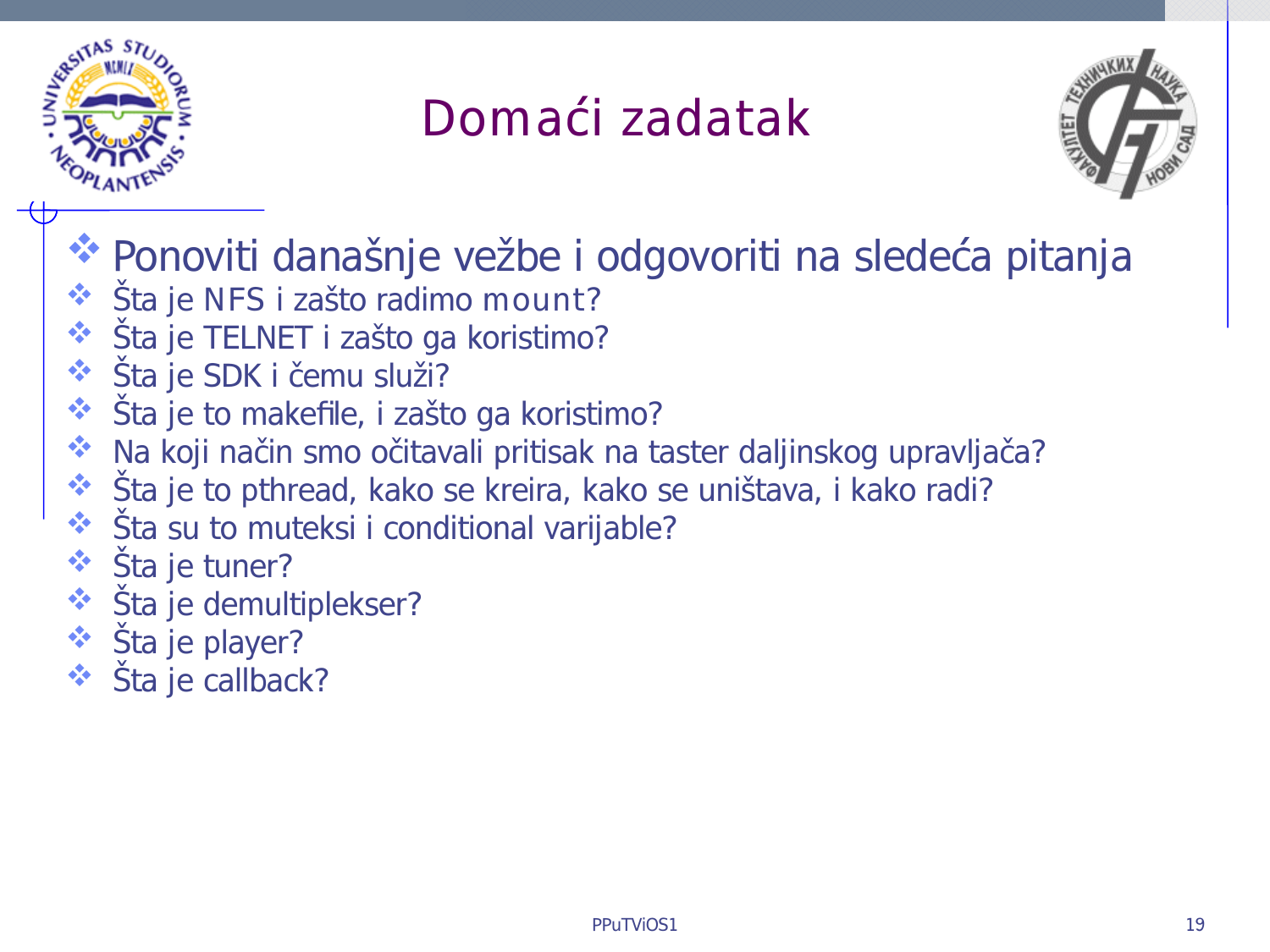

Domaći zadatak
Ponoviti današnje vežbe i odgovoriti na sledeća pitanja
Šta je NFS i zašto radimo mount?
Šta je TELNET i zašto ga koristimo?
Šta je SDK i čemu služi?
Šta je to makefile, i zašto ga koristimo?
Na koji način smo očitavali pritisak na taster daljinskog upravljača?
Šta je to pthread, kako se kreira, kako se uništava, i kako radi?
Šta su to muteksi i conditional varijable?
Šta je tuner?
Šta je demultiplekser?
Šta je player?
Šta je callback?

PPuTViOS1
19